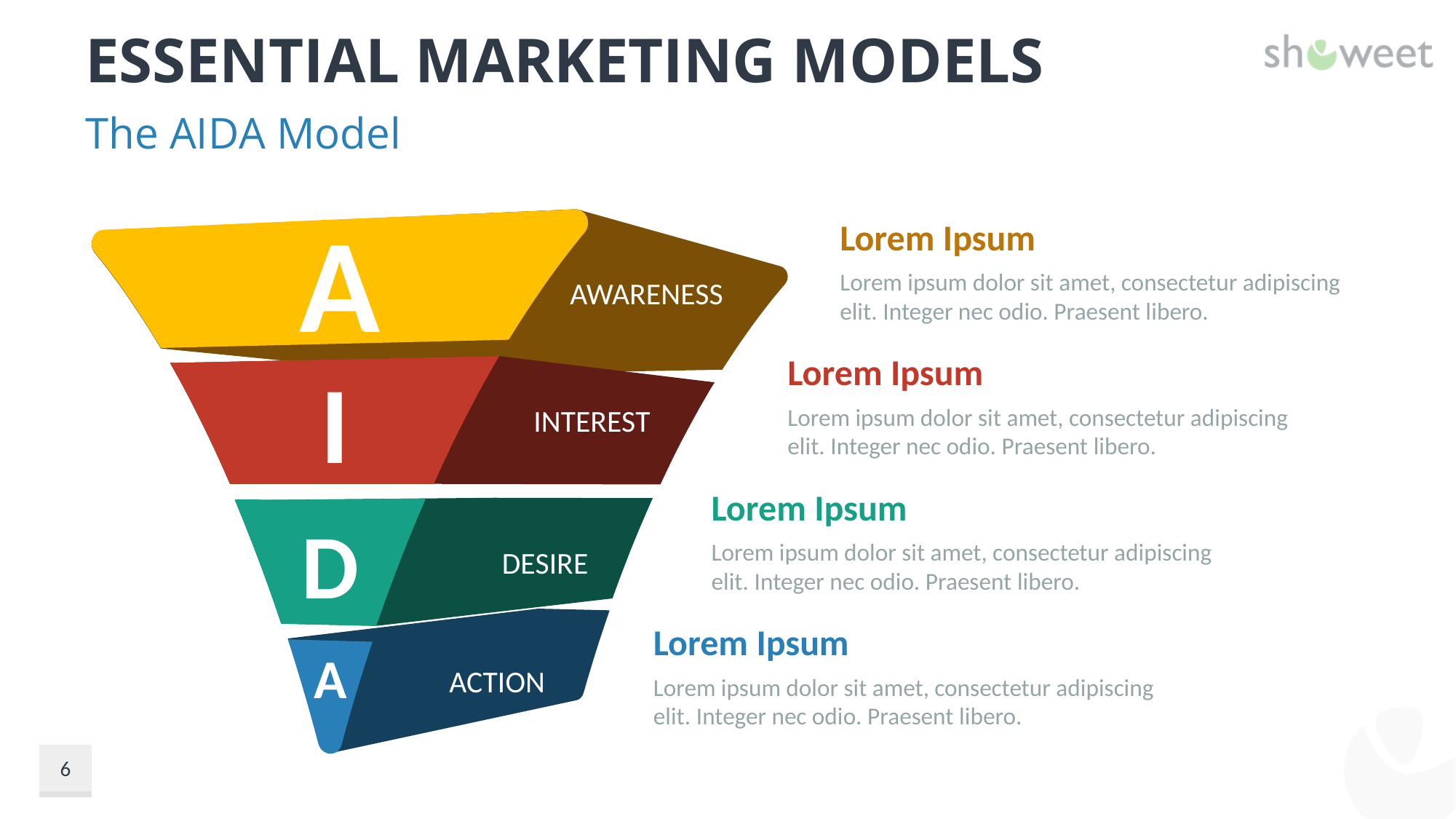

# Essential Marketing Models
The AIDA Model
Lorem Ipsum
Lorem ipsum dolor sit amet, consectetur adipiscing elit. Integer nec odio. Praesent libero.
A

AWARENESS
INTEREST
I

DESIRE
D
ACTION
A
Lorem Ipsum
Lorem ipsum dolor sit amet, consectetur adipiscing elit. Integer nec odio. Praesent libero.
Lorem Ipsum
Lorem ipsum dolor sit amet, consectetur adipiscing elit. Integer nec odio. Praesent libero.
Lorem Ipsum
Lorem ipsum dolor sit amet, consectetur adipiscing elit. Integer nec odio. Praesent libero.
6